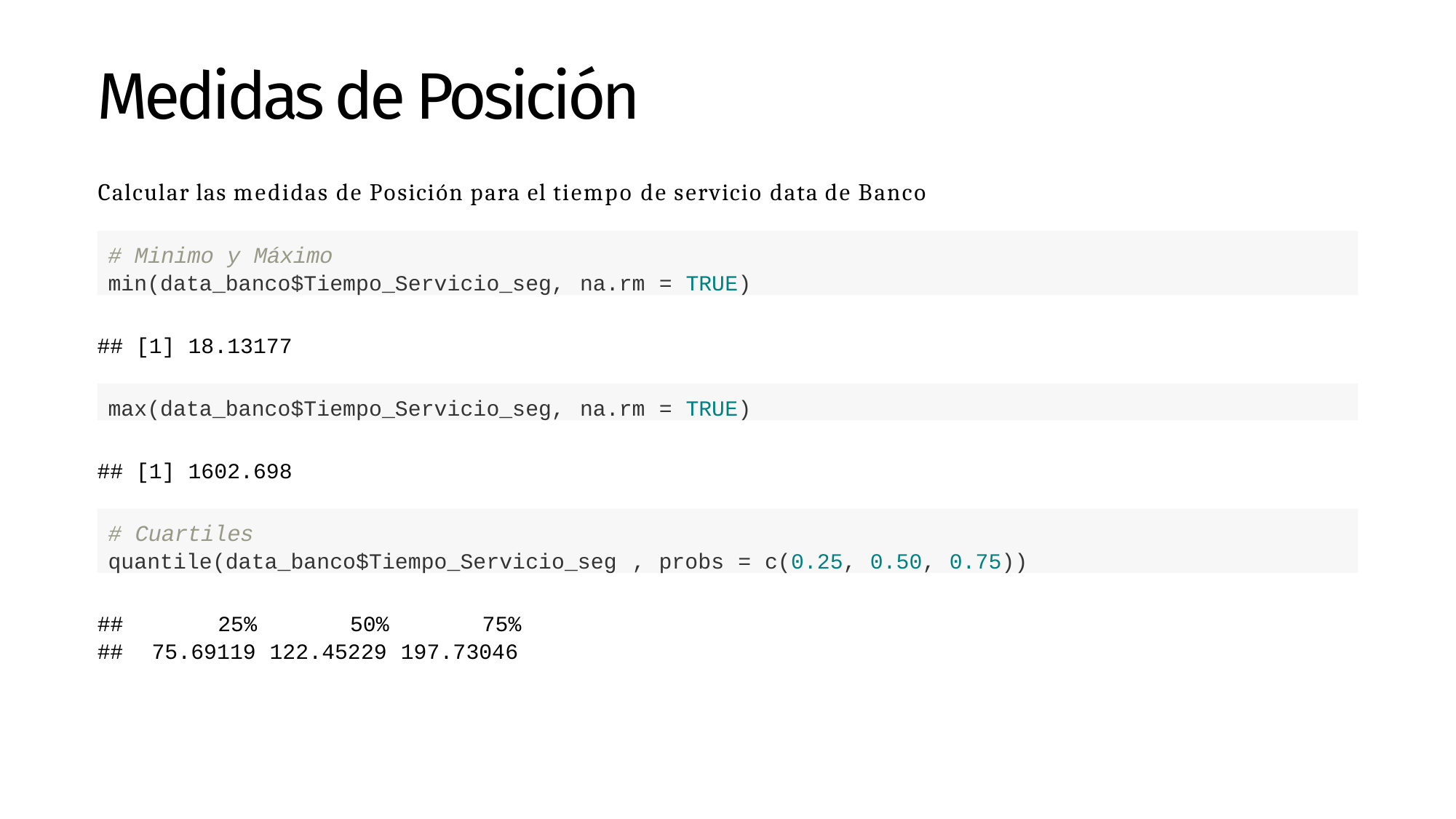

Medidas de Posición
Calcular las medidas de Posición para el tiempo de servicio data de Banco
# Minimo y Máximo
min(data_banco$Tiempo_Servicio_seg, na.rm = TRUE)
## [1] 18.13177
max(data_banco$Tiempo_Servicio_seg, na.rm = TRUE)
## [1] 1602.698
# Cuartiles
quantile(data_banco$Tiempo_Servicio_seg , probs = c(0.25, 0.50, 0.75))
##	25%	50%	75%
##	75.69119 122.45229 197.73046